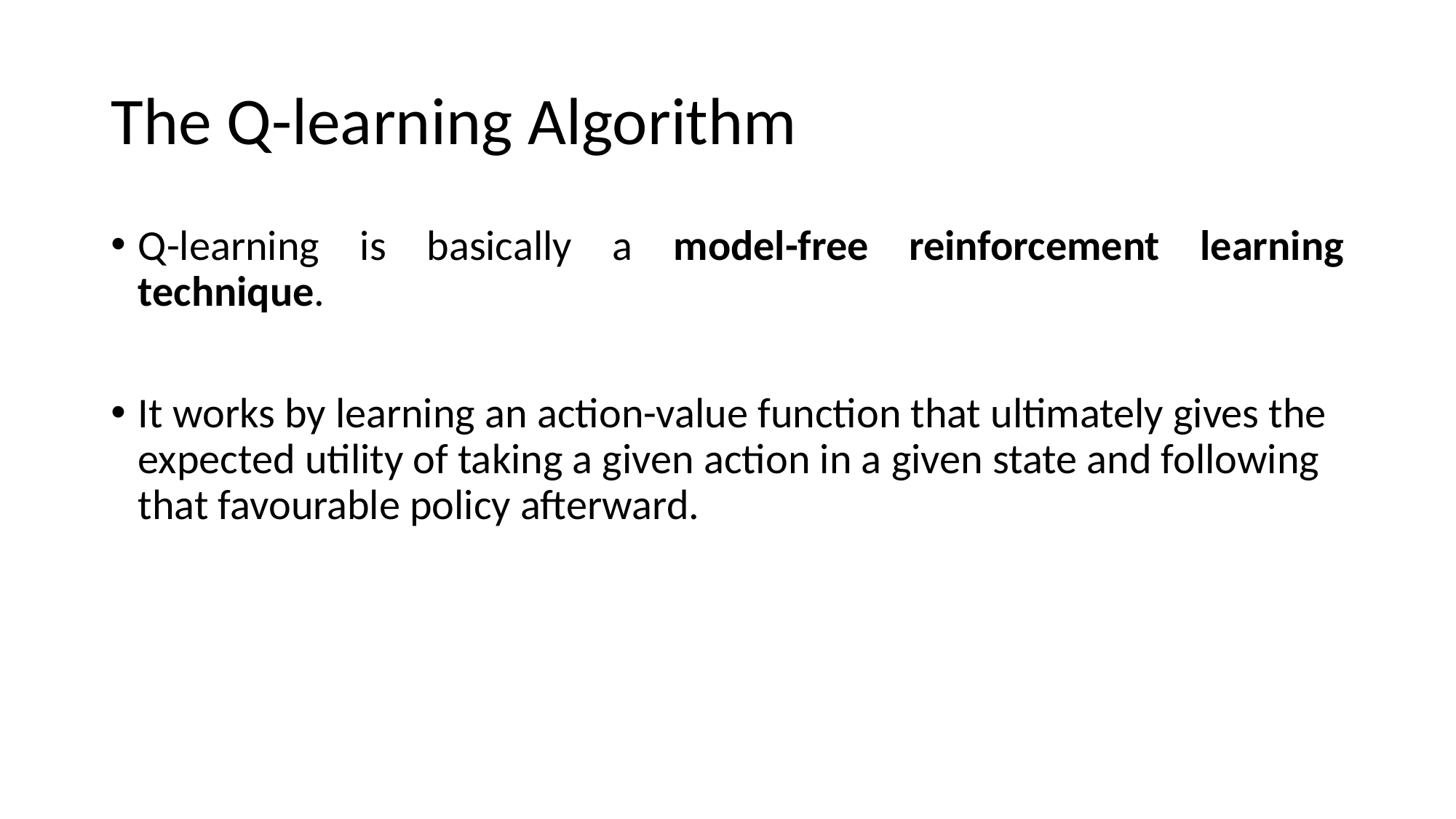

# The Q-learning Algorithm
Q-learning is basically a model-free reinforcement learning technique.

It works by learning an action-value function that ultimately gives the expected utility of taking a given action in a given state and following that favourable policy afterward.